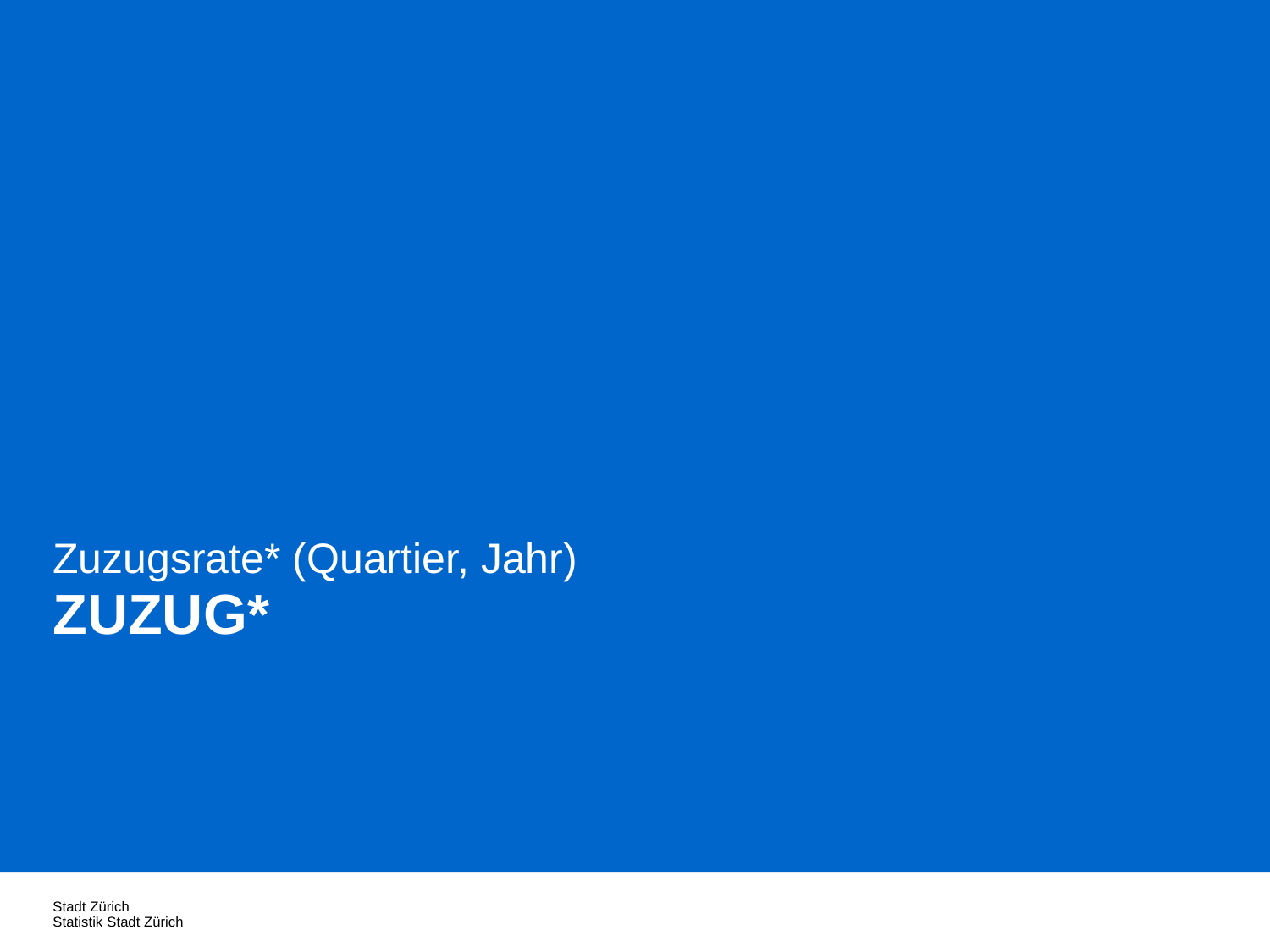

Zuzugsrate* (Quartier, Jahr)
ZUZUG*

Stadt Zürich
Statistik Stadt Zürich